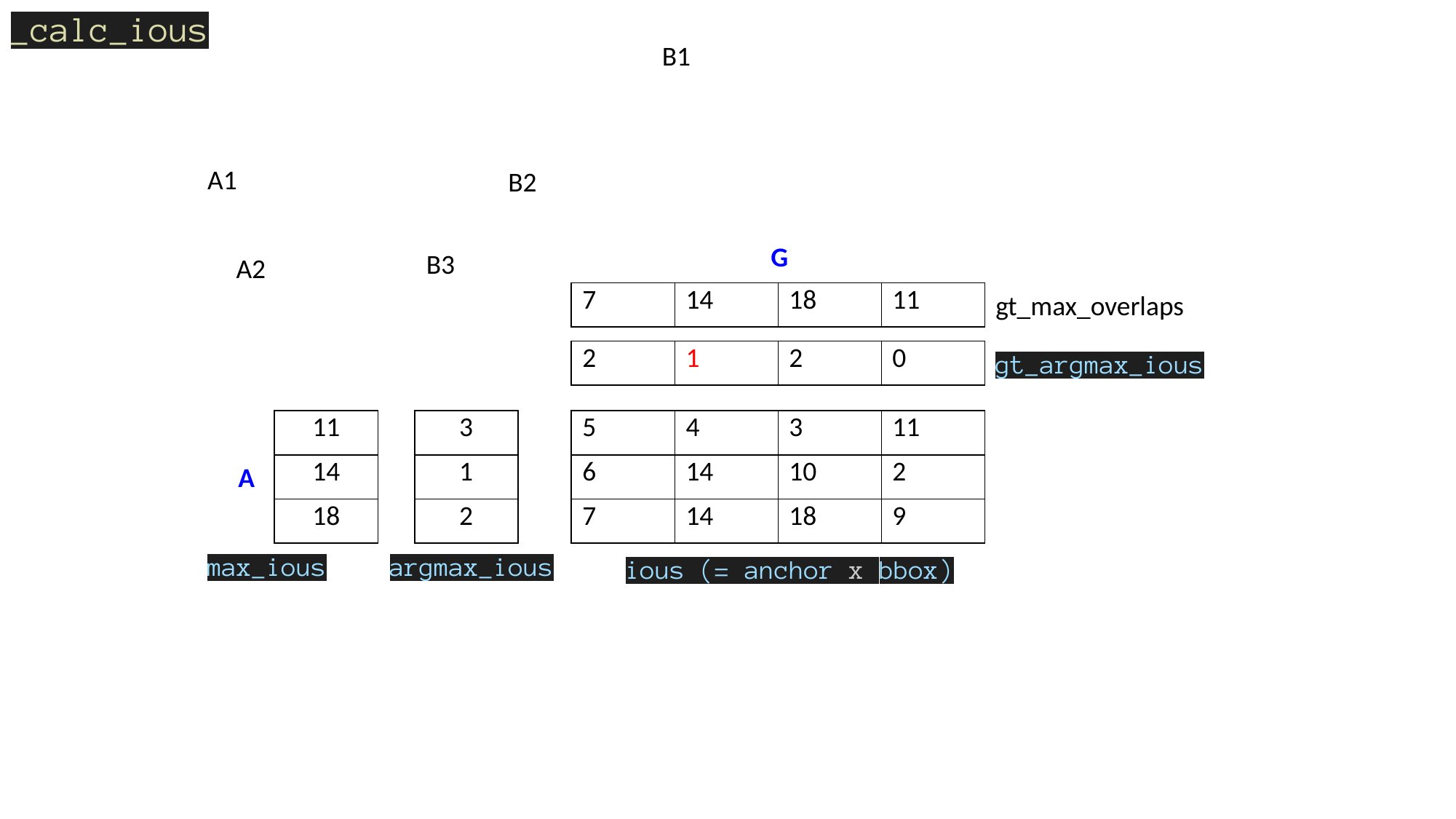

_calc_ious
B1
A1
B2
G
B3
A2
| 7 | 14 | 18 | 11 |
| --- | --- | --- | --- |
gt_max_overlaps
| 2 | 1 | 2 | 0 |
| --- | --- | --- | --- |
gt_argmax_ious
| 11 |
| --- |
| 14 |
| 18 |
| 3 |
| --- |
| 1 |
| 2 |
| 5 | 4 | 3 | 11 |
| --- | --- | --- | --- |
| 6 | 14 | 10 | 2 |
| 7 | 14 | 18 | 9 |
A
max_ious
argmax_ious
ious (= anchor x bbox)